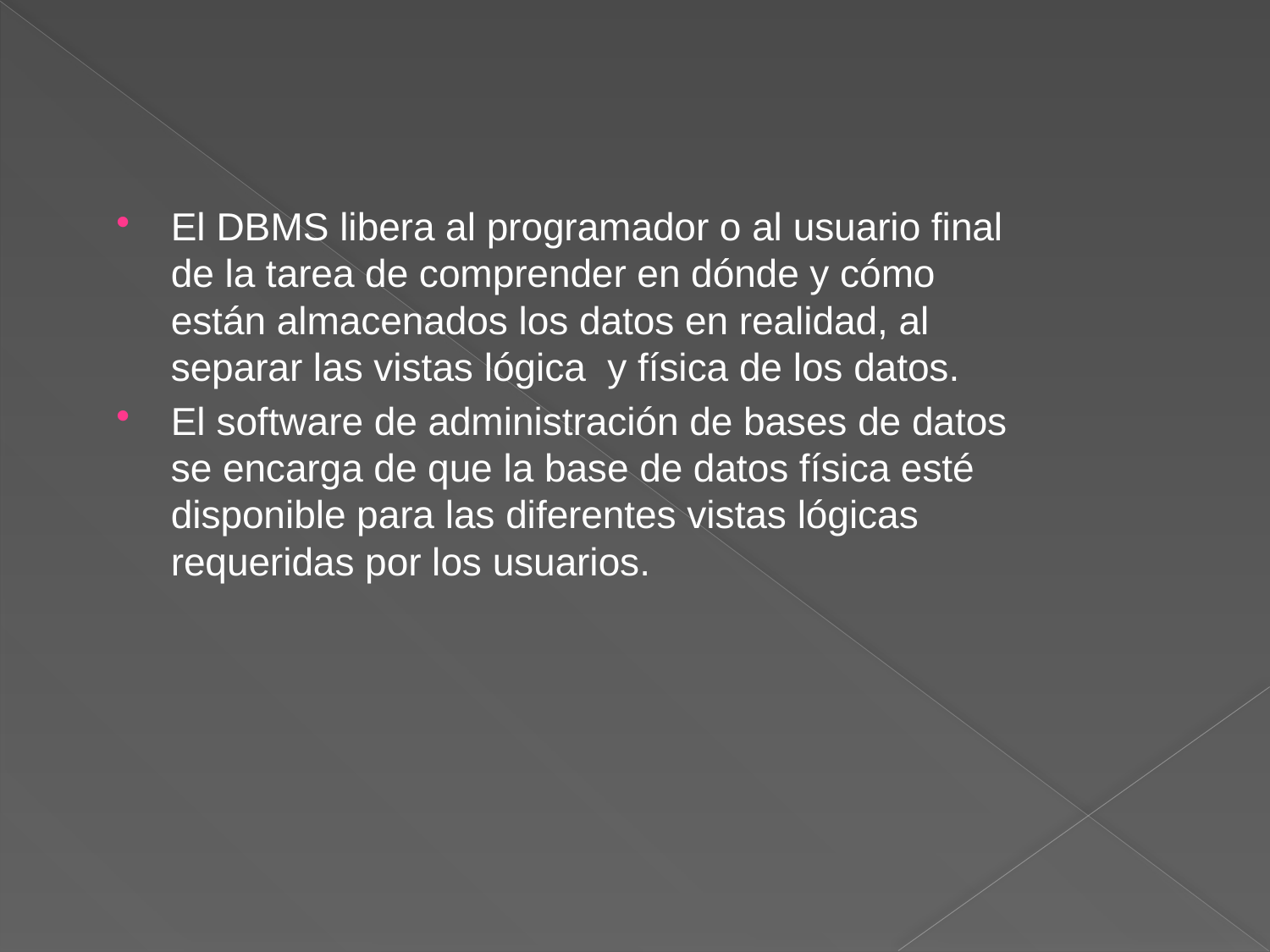

El DBMS libera al programador o al usuario final de la tarea de comprender en dónde y cómo están almacenados los datos en realidad, al separar las vistas lógica  y física de los datos.
El software de administración de bases de datos se encarga de que la base de datos física esté disponible para las diferentes vistas lógicas requeridas por los usuarios.